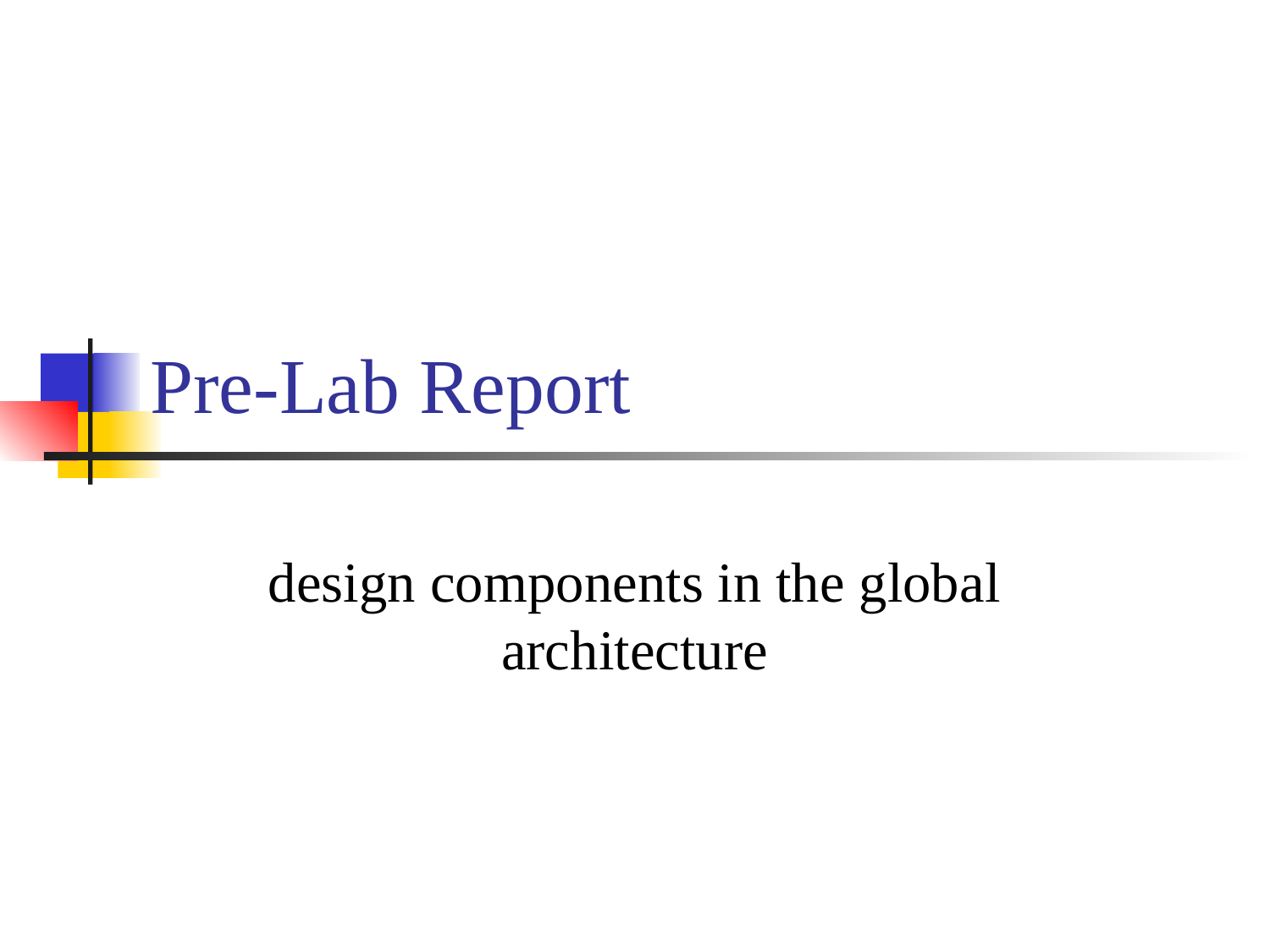

# Pre-Lab Report
design components in the global architecture